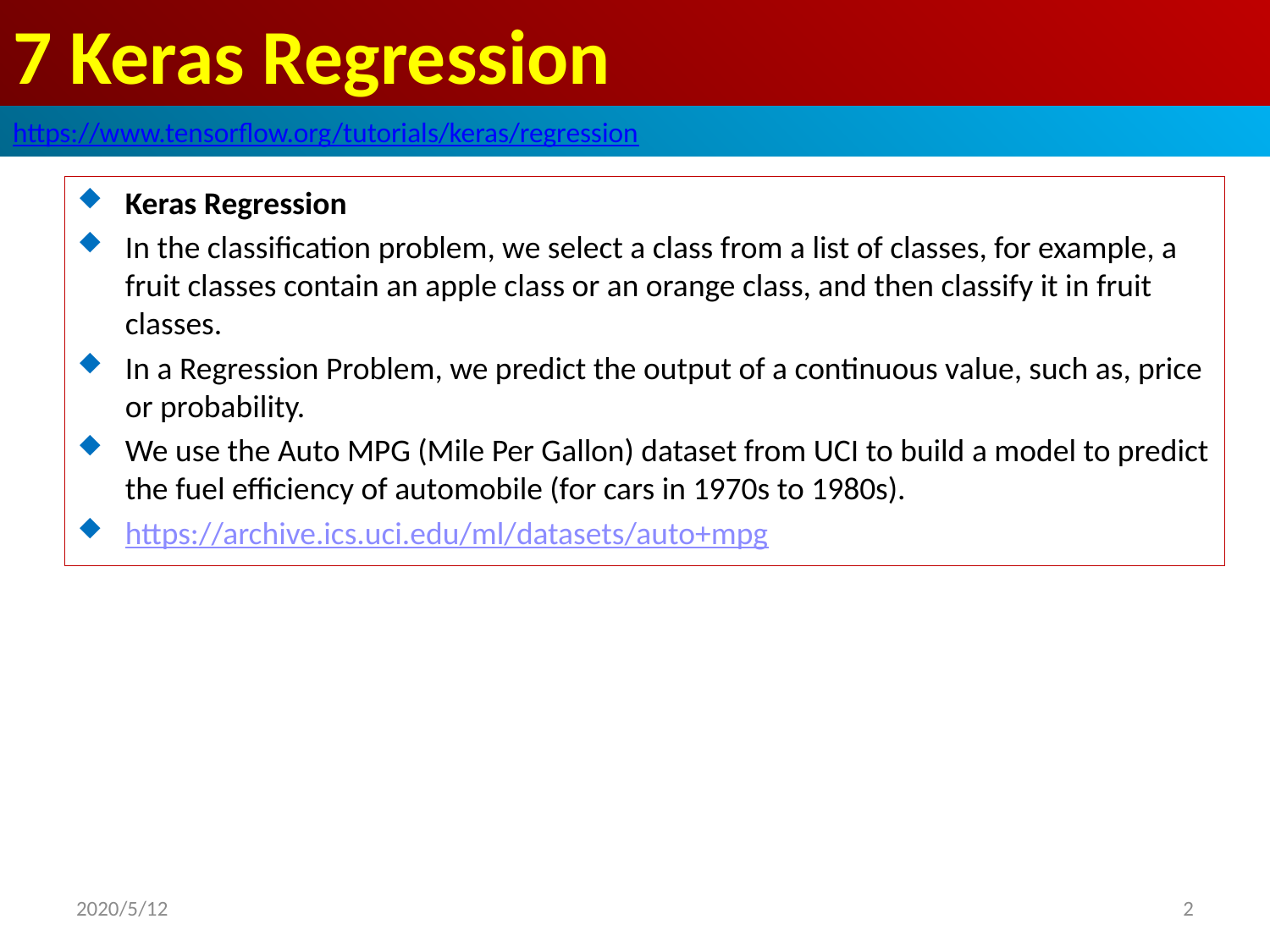

# 7 Keras Regression
https://www.tensorflow.org/tutorials/keras/regression
Keras Regression
In the classification problem, we select a class from a list of classes, for example, a fruit classes contain an apple class or an orange class, and then classify it in fruit classes.
In a Regression Problem, we predict the output of a continuous value, such as, price or probability.
We use the Auto MPG (Mile Per Gallon) dataset from UCI to build a model to predict the fuel efficiency of automobile (for cars in 1970s to 1980s).
https://archive.ics.uci.edu/ml/datasets/auto+mpg
2020/5/12
2